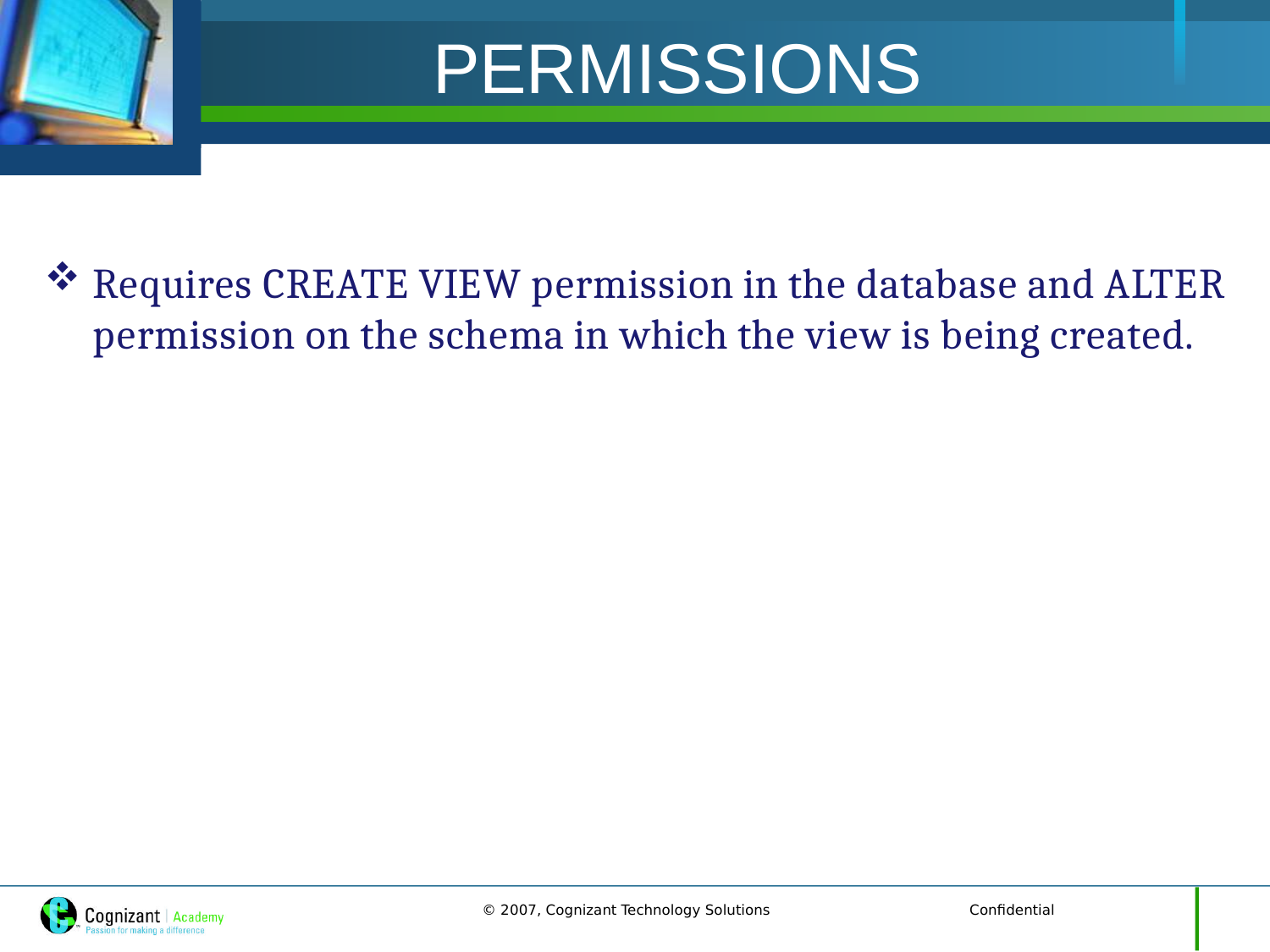

# PERMISSIONS

Requires CREATE VIEW permission in the database and ALTER permission on the schema in which the view is being created.